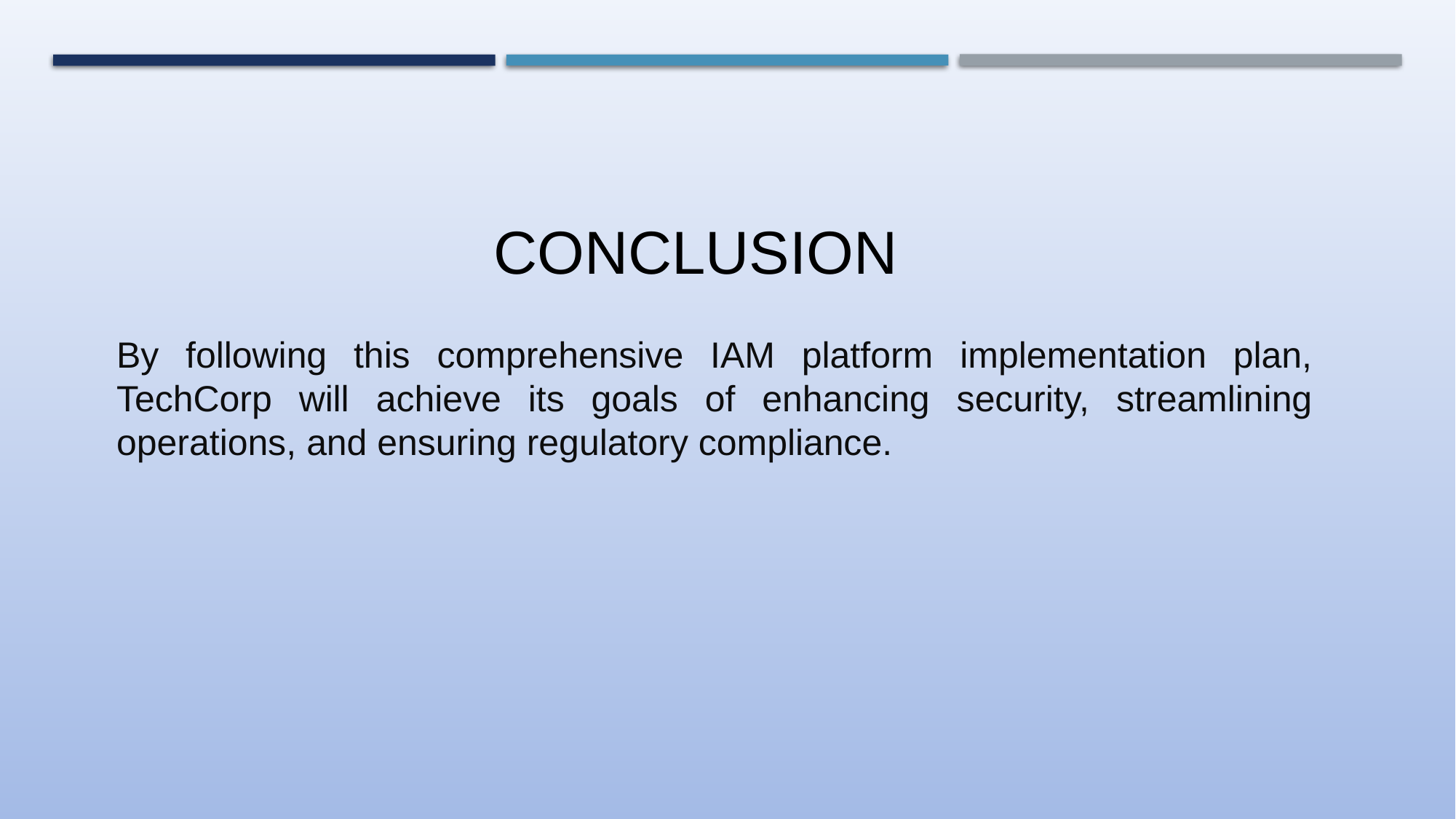

CONCLUSION
By following this comprehensive IAM platform implementation plan, TechCorp will achieve its goals of enhancing security, streamlining operations, and ensuring regulatory compliance.